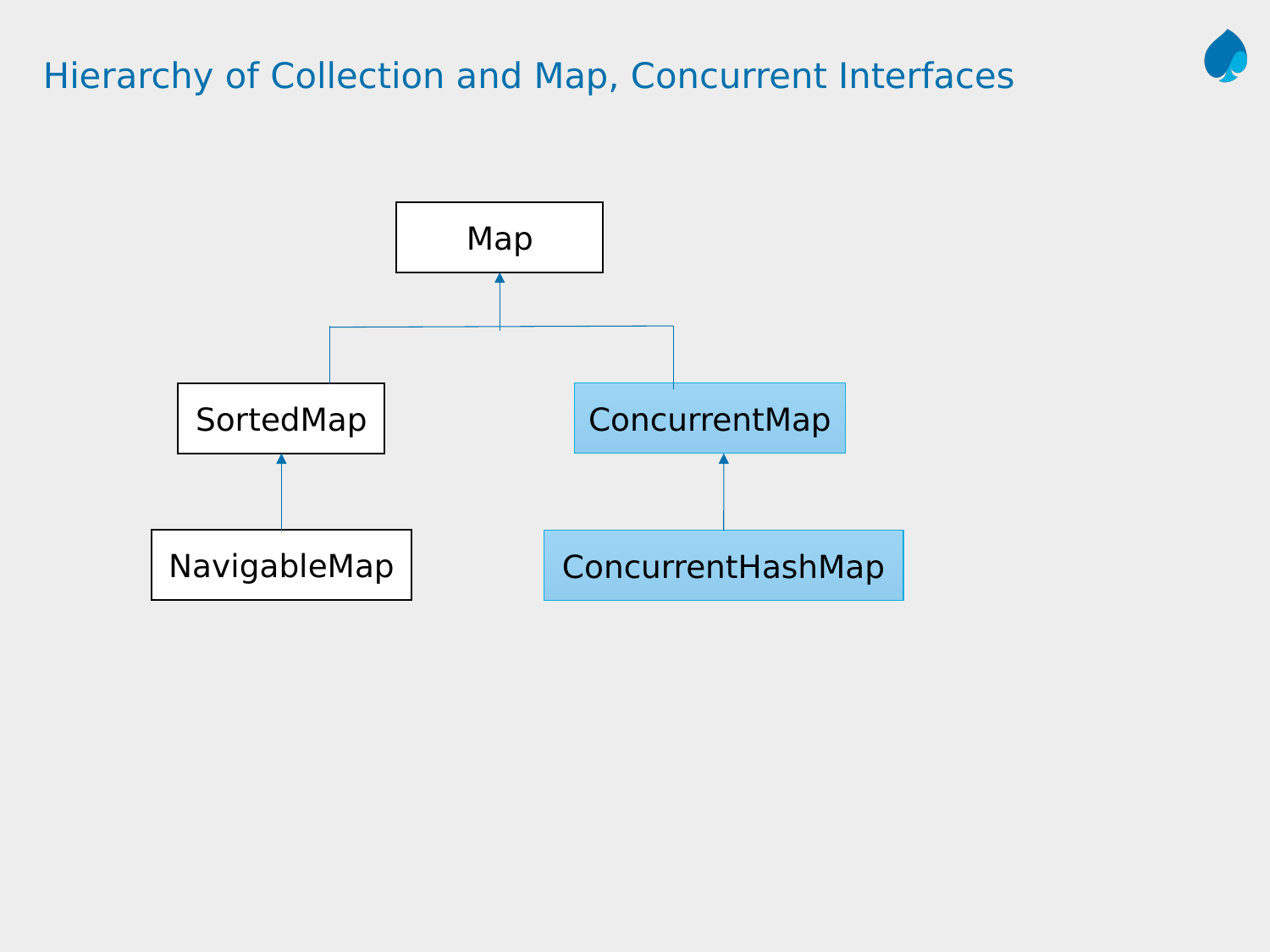

# Hierarchy of Collection and Map, Concurrent Interfaces
Map

SortedMap
ConcurrentMap
NavigableMap
ConcurrentHashMap